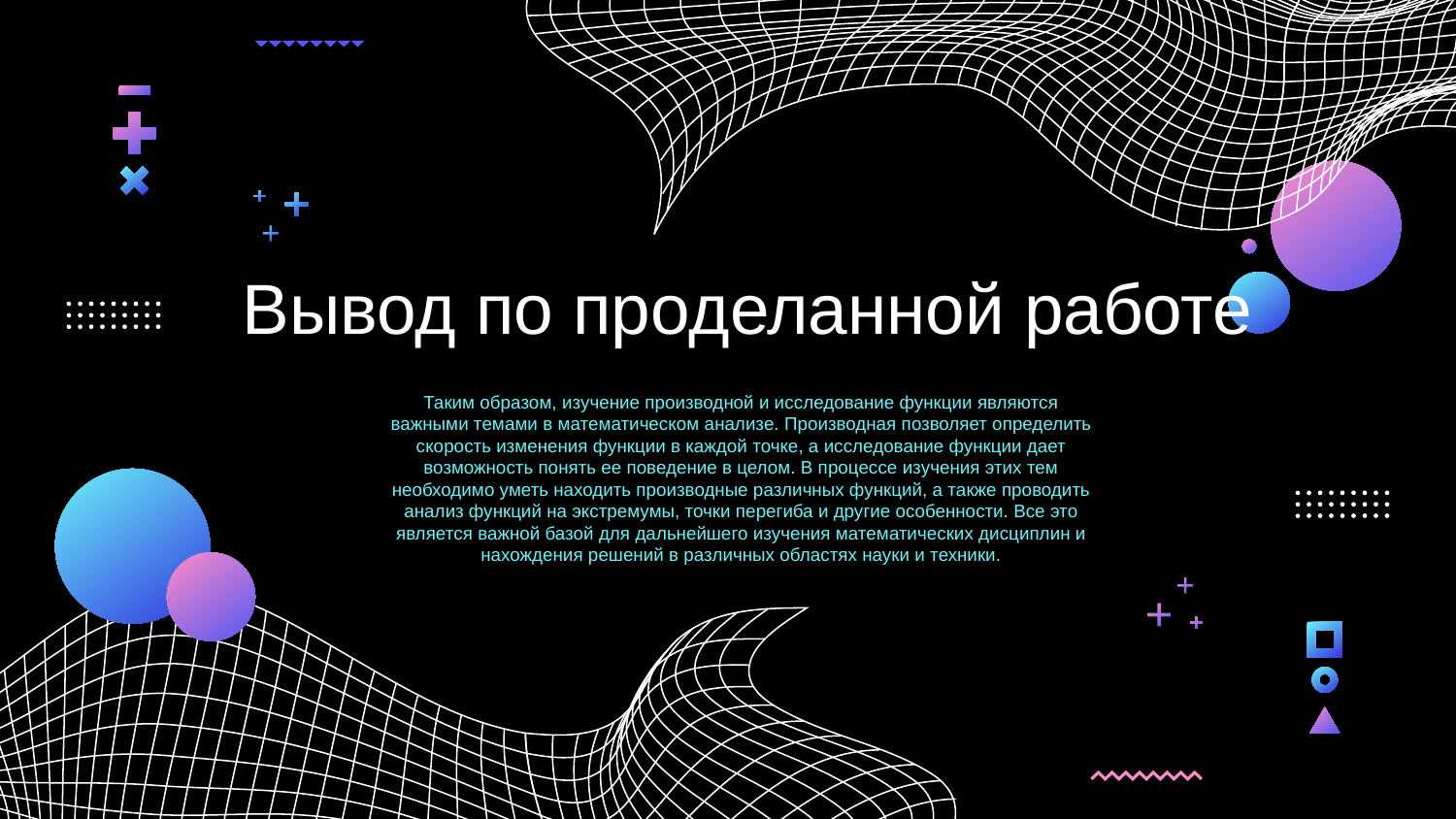

# Вывод по проделанной работе
Таким образом, изучение производной и исследование функции являются важными темами в математическом анализе. Производная позволяет определить скорость изменения функции в каждой точке, а исследование функции дает возможность понять ее поведение в целом. В процессе изучения этих тем необходимо уметь находить производные различных функций, а также проводить анализ функций на экстремумы, точки перегиба и другие особенности. Все это является важной базой для дальнейшего изучения математических дисциплин и нахождения решений в различных областях науки и техники.